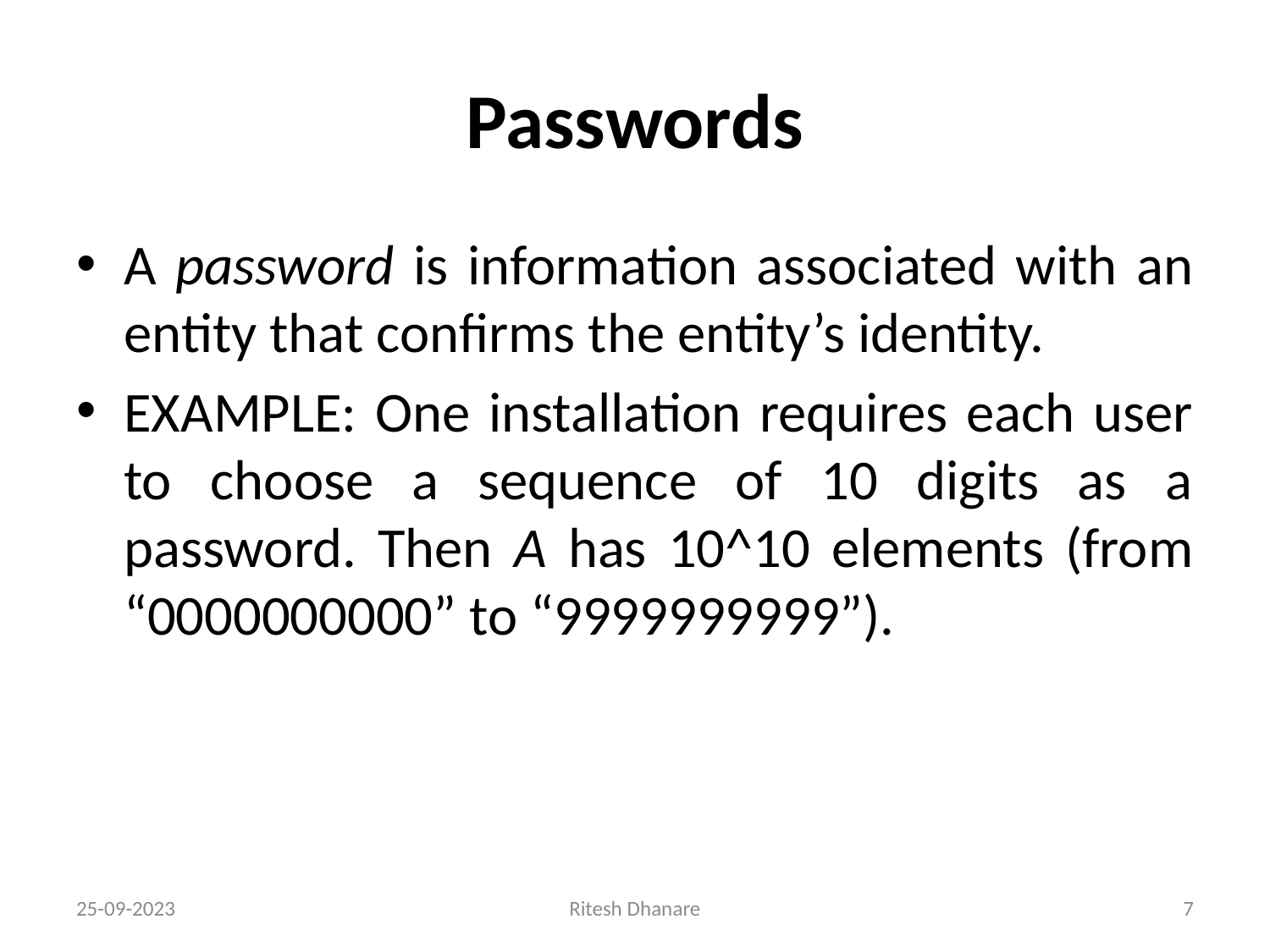

# Passwords
A password is information associated with an entity that confirms the entity’s identity.
EXAMPLE: One installation requires each user to choose a sequence of 10 digits as a password. Then A has 10^10 elements (from “0000000000” to “9999999999”).
25-09-2023
Ritesh Dhanare
7